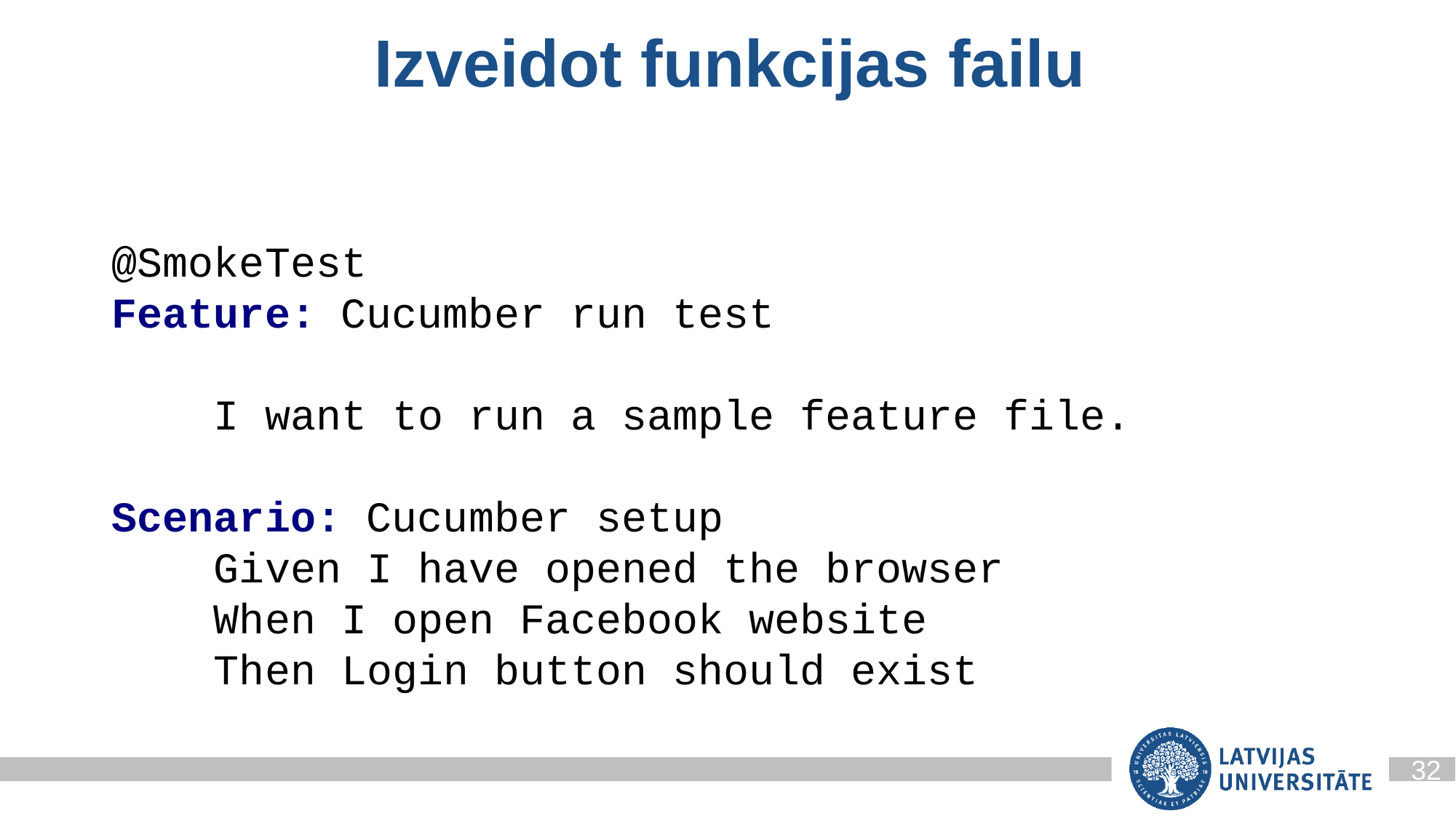

Izveidot funkcijas failu
@SmokeTest
Feature: Cucumber run test
    I want to run a sample feature file.
Scenario: Cucumber setup
    Given I have opened the browser
    When I open Facebook website
    Then Login button should exist
32